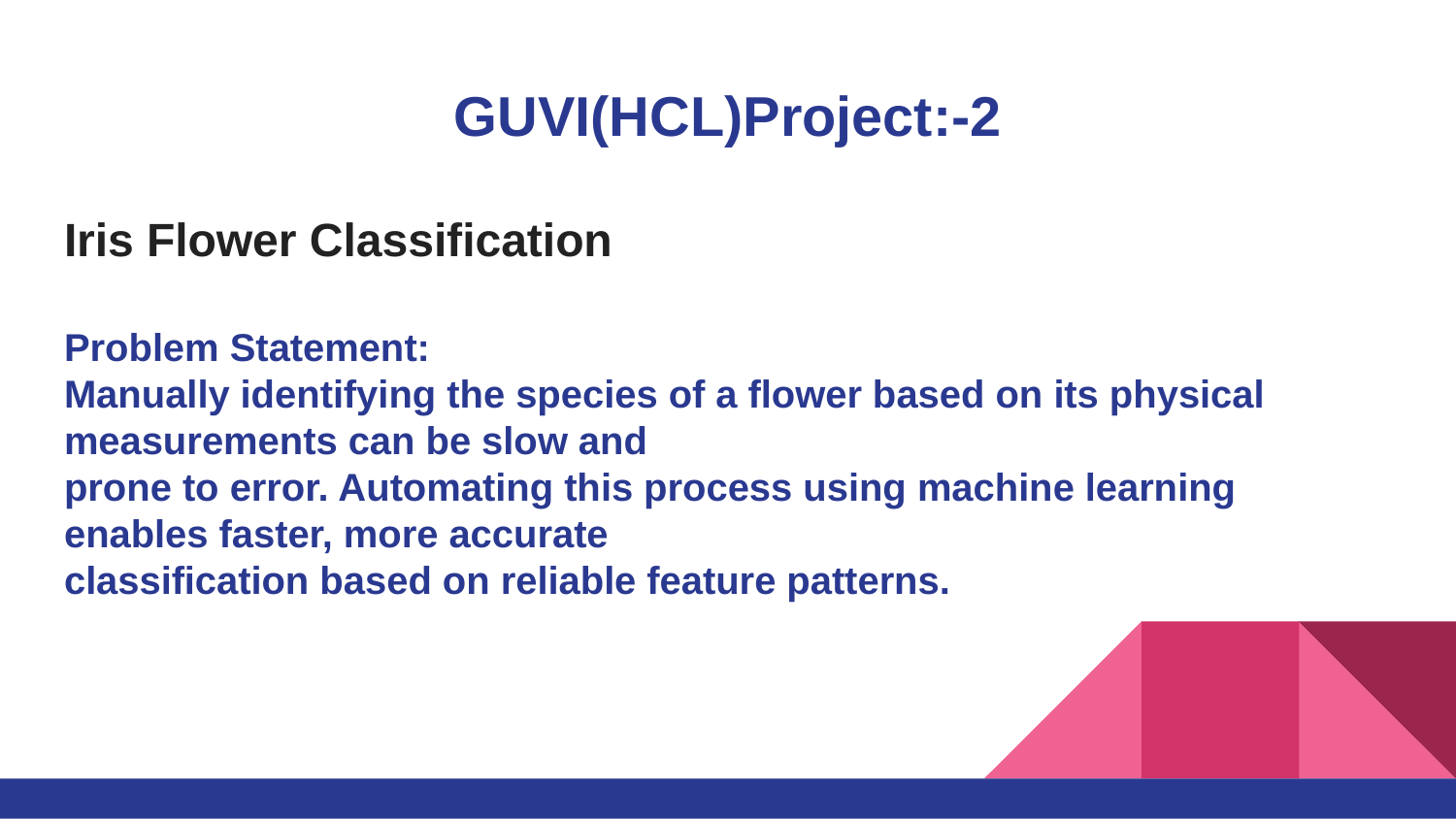

# GUVI(HCL)Project:-2

Iris Flower Classification

Problem Statement:
Manually identifying the species of a flower based on its physical measurements can be slow and
prone to error. Automating this process using machine learning enables faster, more accurate
classification based on reliable feature patterns.